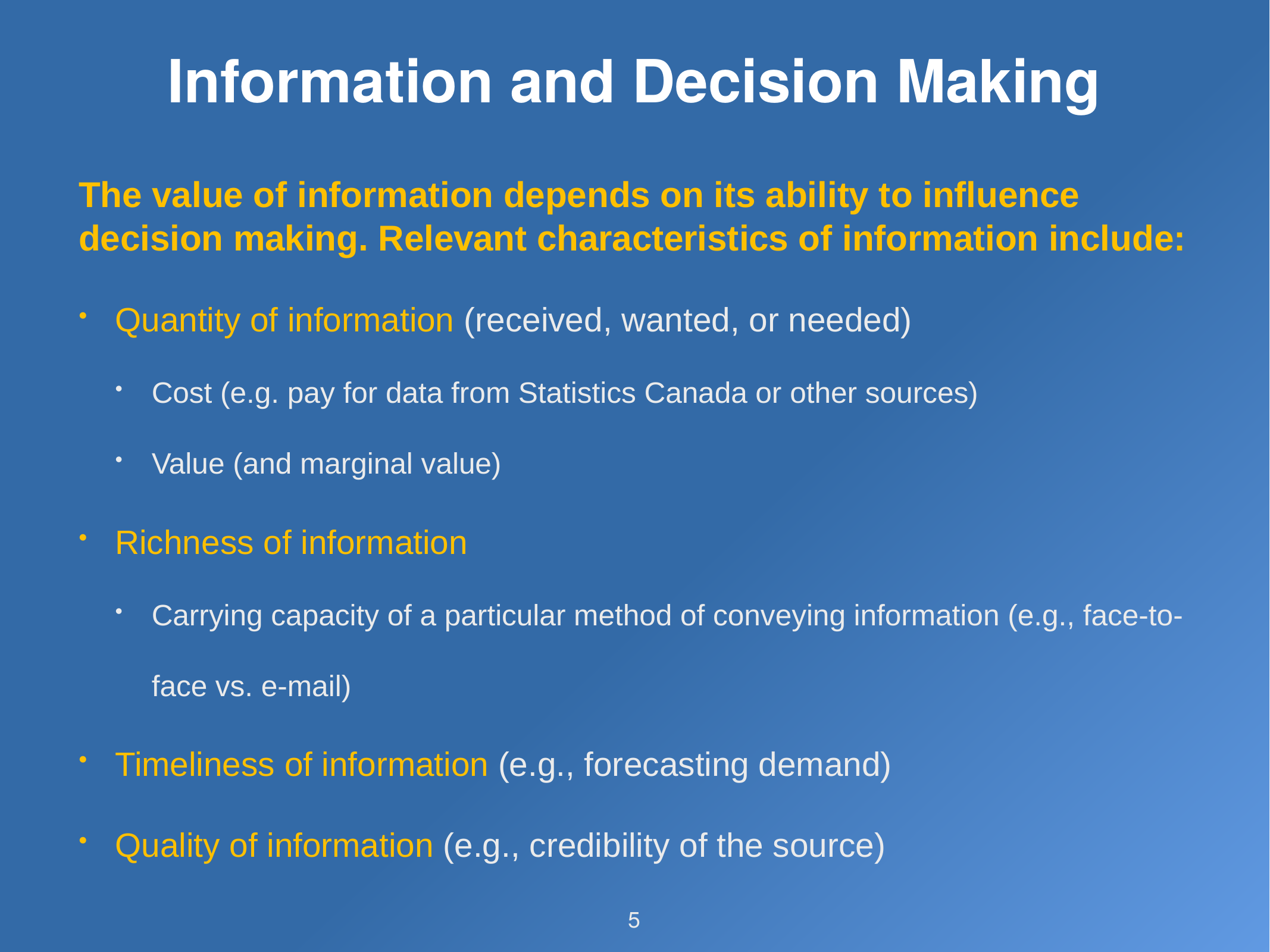

# Information and Decision Making
The value of information depends on its ability to influence decision making. Relevant characteristics of information include:
Quantity of information (received, wanted, or needed)
Cost (e.g. pay for data from Statistics Canada or other sources)
Value (and marginal value)
Richness of information
Carrying capacity of a particular method of conveying information (e.g., face-to-face vs. e-mail)
Timeliness of information (e.g., forecasting demand)
Quality of information (e.g., credibility of the source)
5